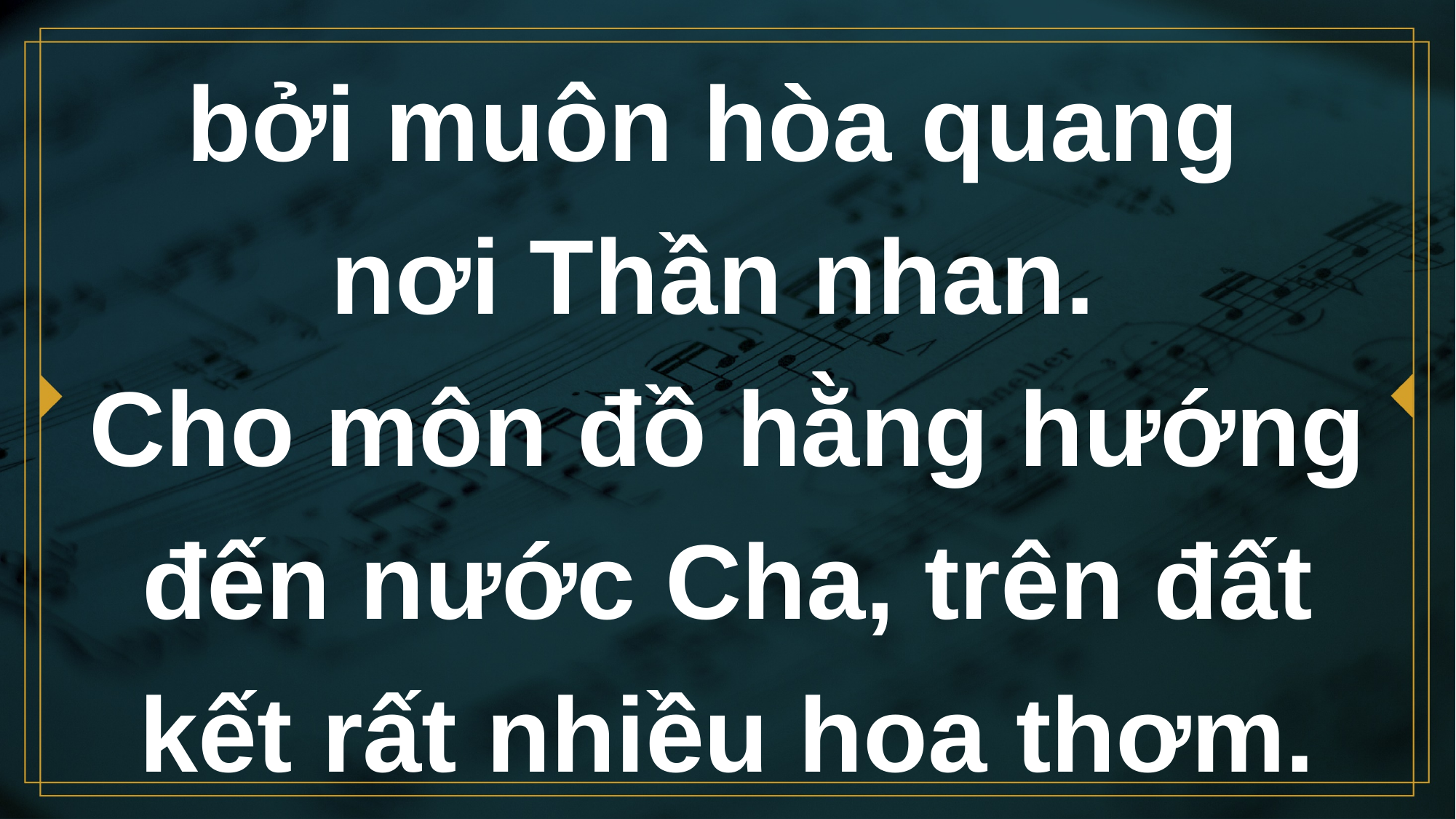

# bởi muôn hòa quang nơi Thần nhan. Cho môn đồ hằng hướng đến nước Cha, trên đất kết rất nhiều hoa thơm.